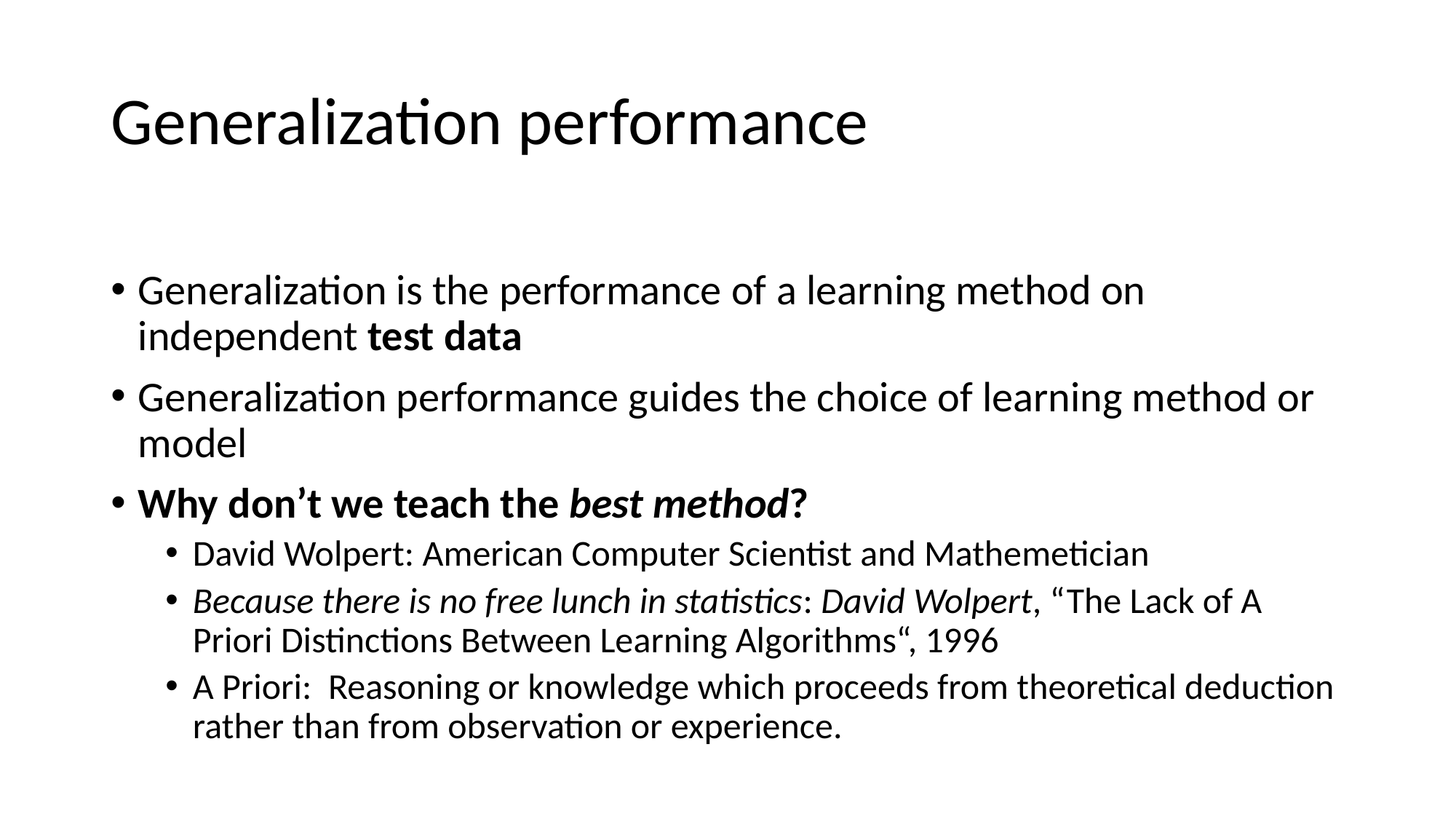

# Generalization performance
Generalization is the performance of a learning method on independent test data
Generalization performance guides the choice of learning method or model
Why don’t we teach the best method?
David Wolpert: American Computer Scientist and Mathemetician
Because there is no free lunch in statistics: David Wolpert, “The Lack of A Priori Distinctions Between Learning Algorithms“, 1996
A Priori:  Reasoning or knowledge which proceeds from theoretical deduction rather than from observation or experience.